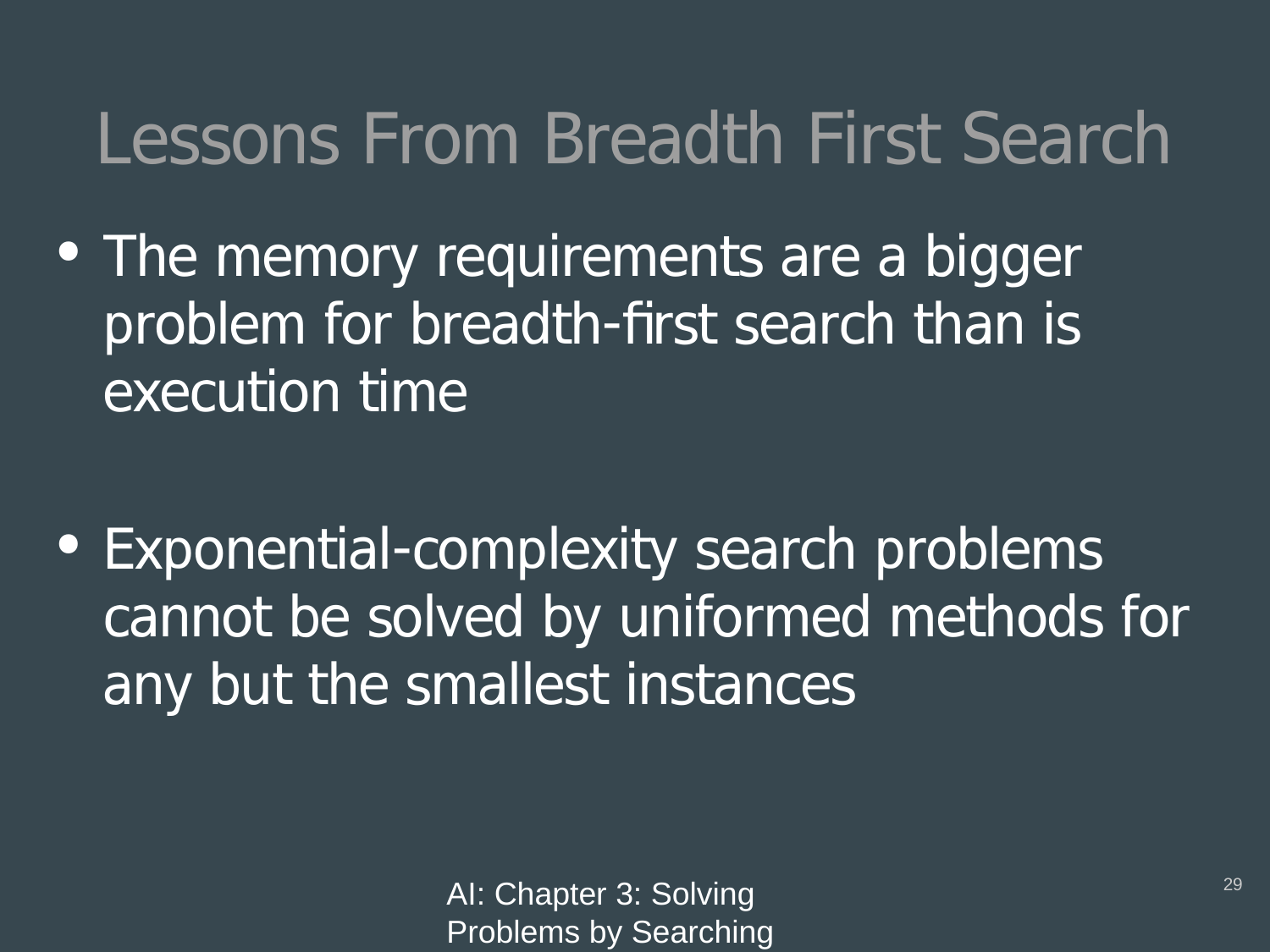

# Lessons From Breadth First Search
The memory requirements are a bigger problem for breadth-first search than is execution time

Exponential-complexity search problems cannot be solved by uniformed methods for any but the smallest instances
29
AI: Chapter 3: Solving Problems by Searching